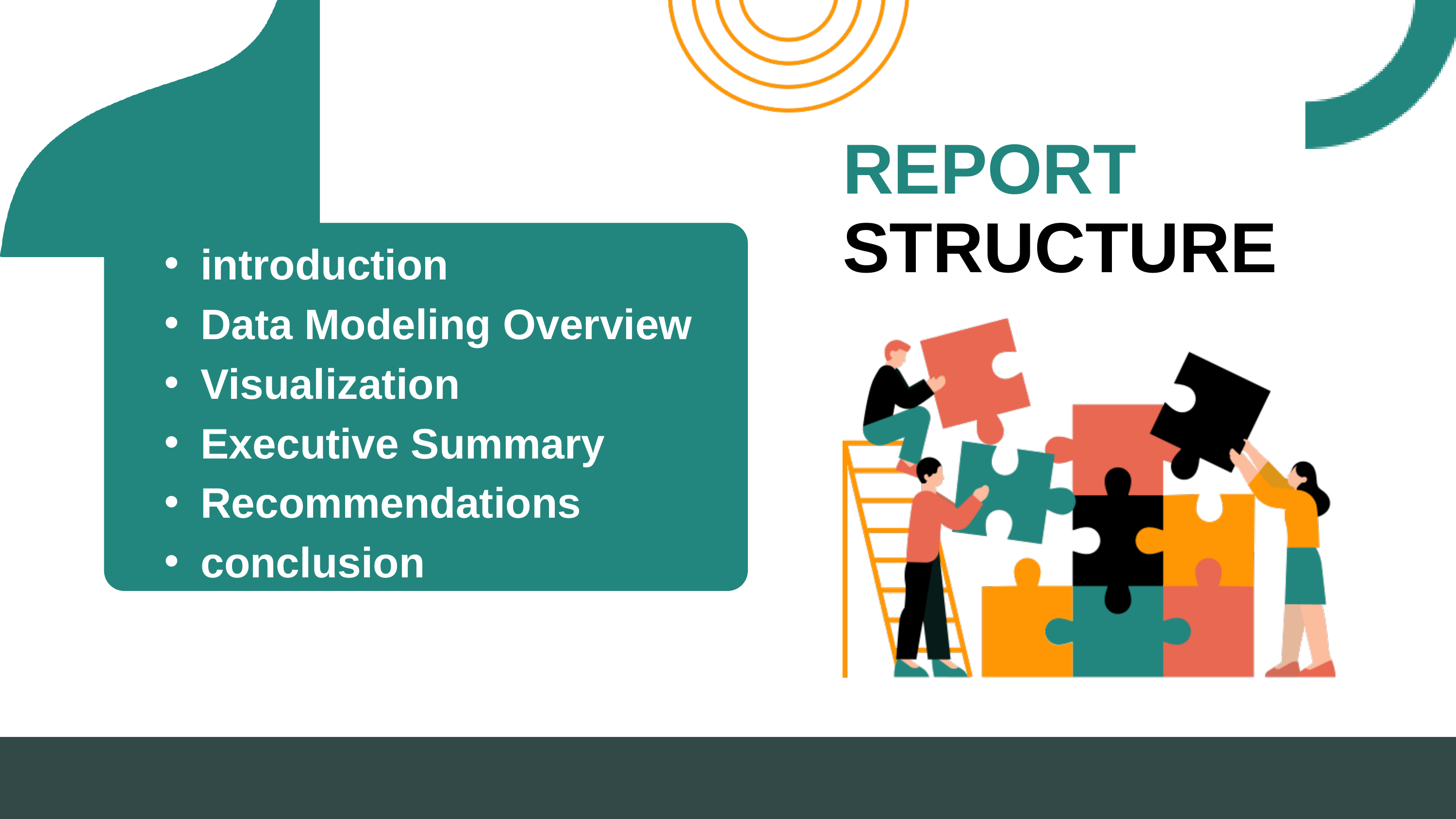

REPORT
STRUCTURE

introduction
Data Modeling Overview
Visualization
Executive Summary
Recommendations
conclusion